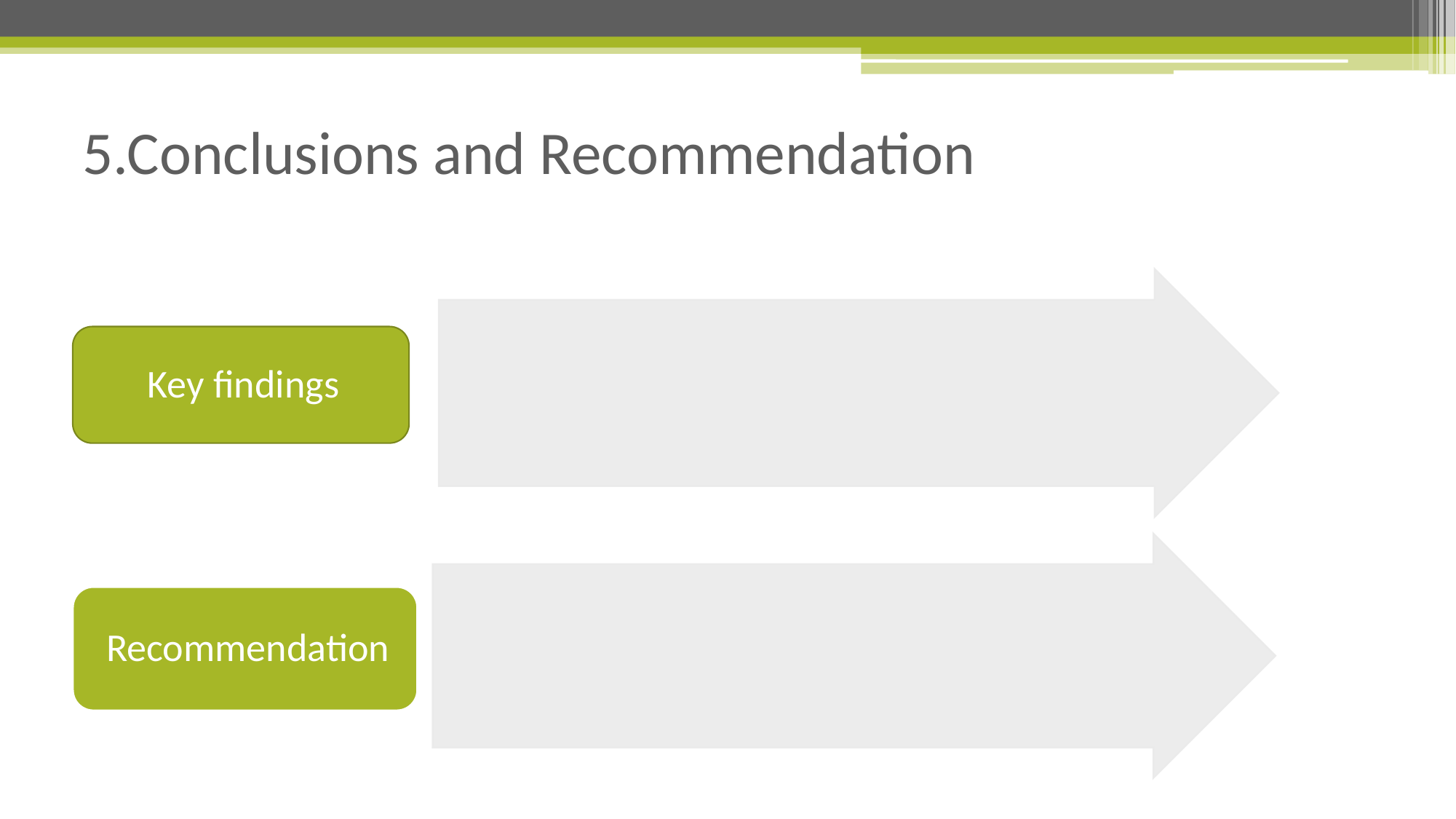

# 5.Conclusions and Recommendation

Key findings

Recommendation